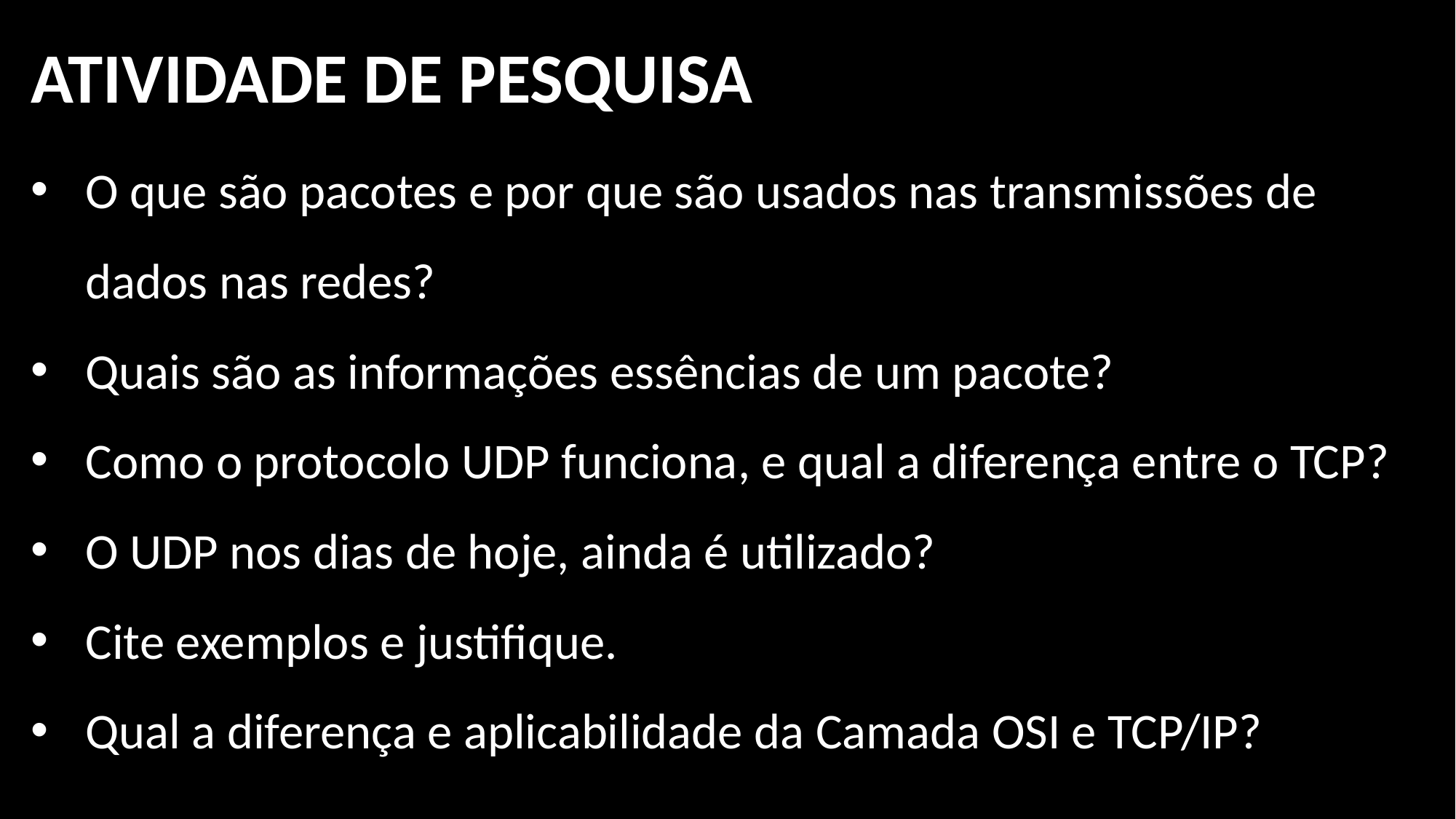

ATIVIDADE DE PESQUISA
O que são pacotes e por que são usados nas transmissões de dados nas redes?
Quais são as informações essências de um pacote?
Como o protocolo UDP funciona, e qual a diferença entre o TCP?
O UDP nos dias de hoje, ainda é utilizado?
Cite exemplos e justifique.
Qual a diferença e aplicabilidade da Camada OSI e TCP/IP?